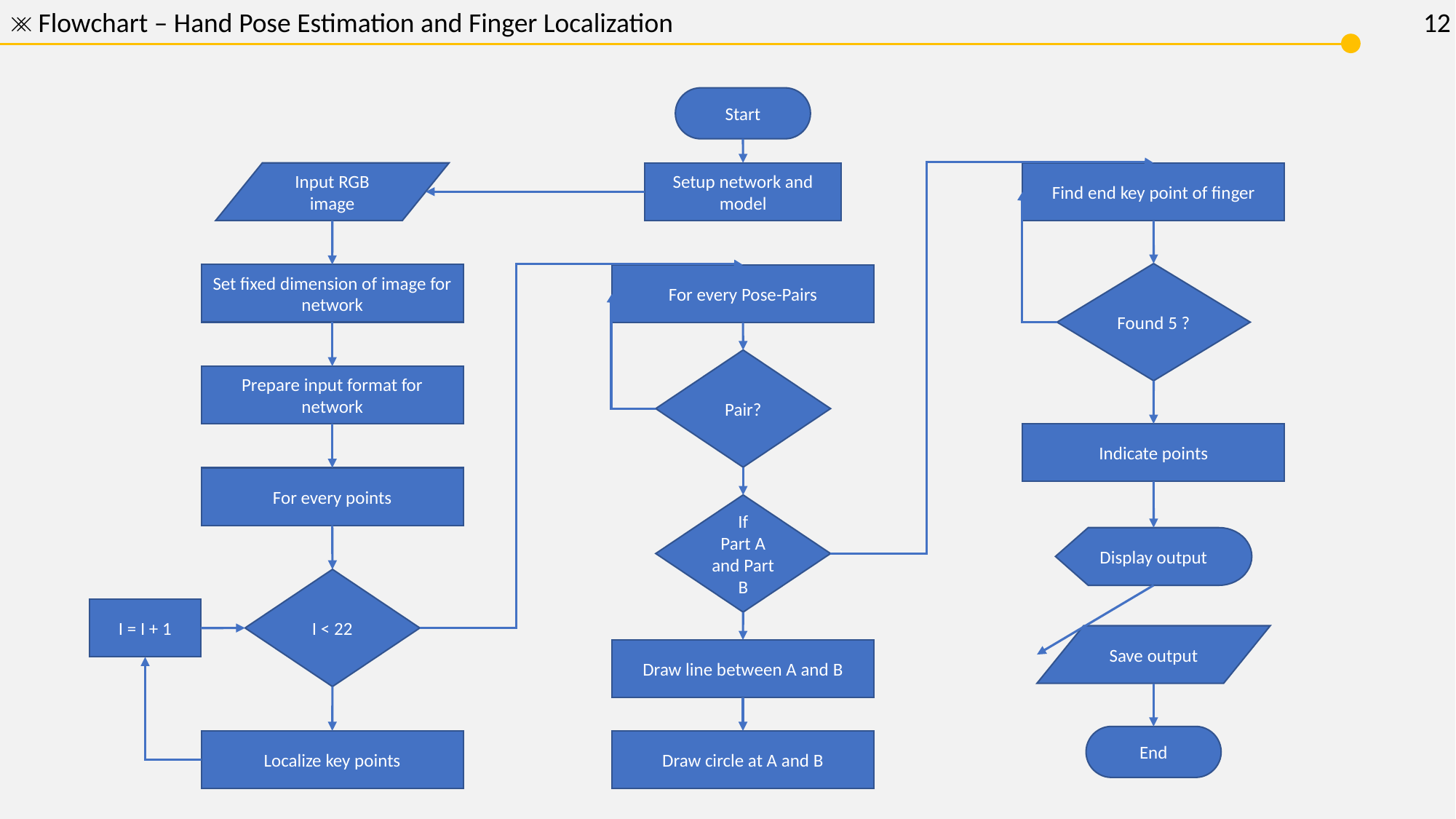

⨳ Flowchart – Hand Pose Estimation and Finger Localization
12

Start
Input RGB image
Setup network and model
Find end key point of finger
Found 5 ?
Set fixed dimension of image for network
For every Pose-Pairs
Pair?
Prepare input format for network
Indicate points
For every points
If
Part A and Part B
Display output
I < 22
I = I + 1
Save output
Draw line between A and B
End
Localize key points
Draw circle at A and B